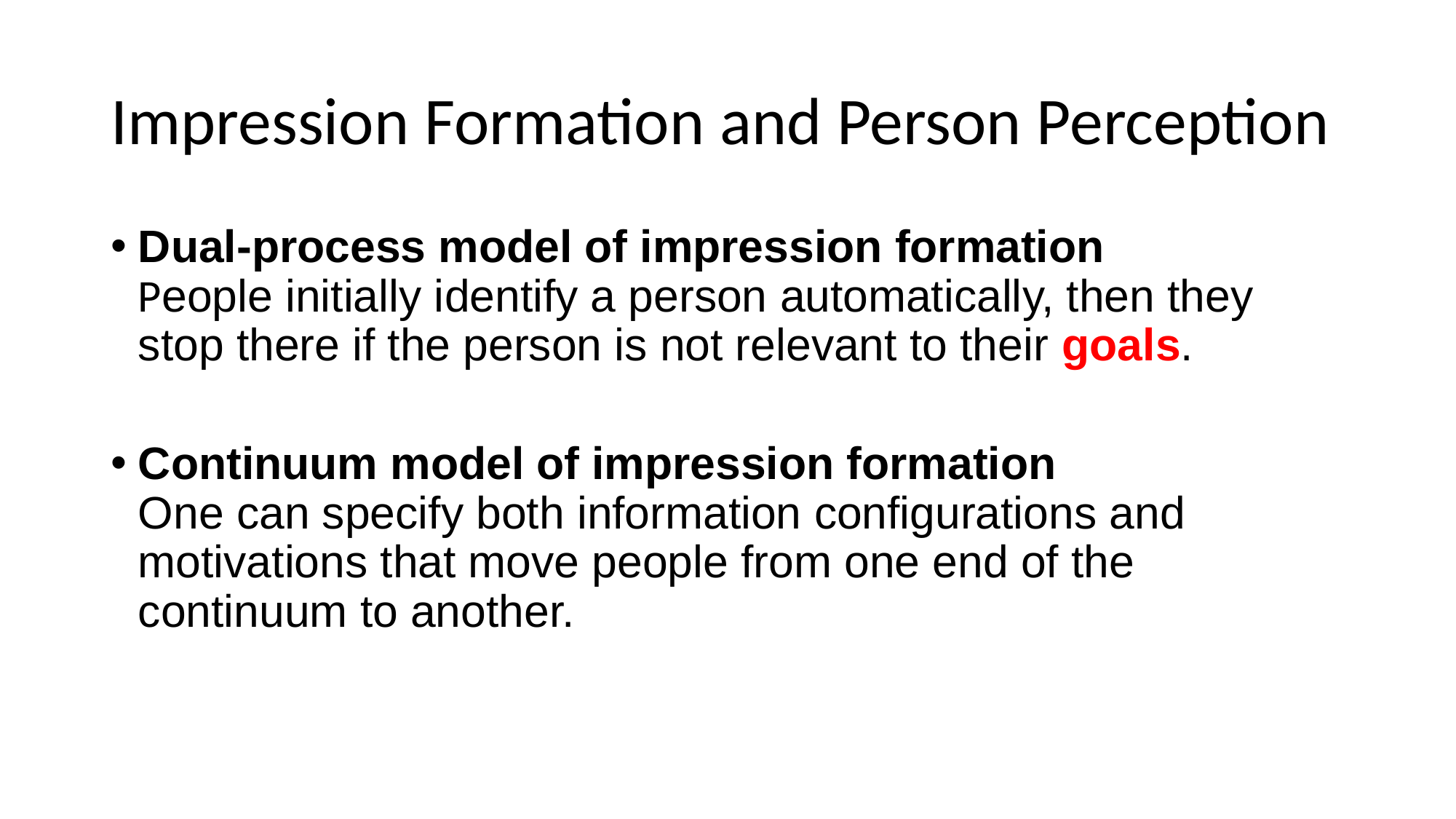

# Impression Formation and Person Perception
Dual-process model of impression formation
People initially identify a person automatically, then they stop there if the person is not relevant to their goals.
Continuum model of impression formation
One can specify both information configurations and motivations that move people from one end of the continuum to another.